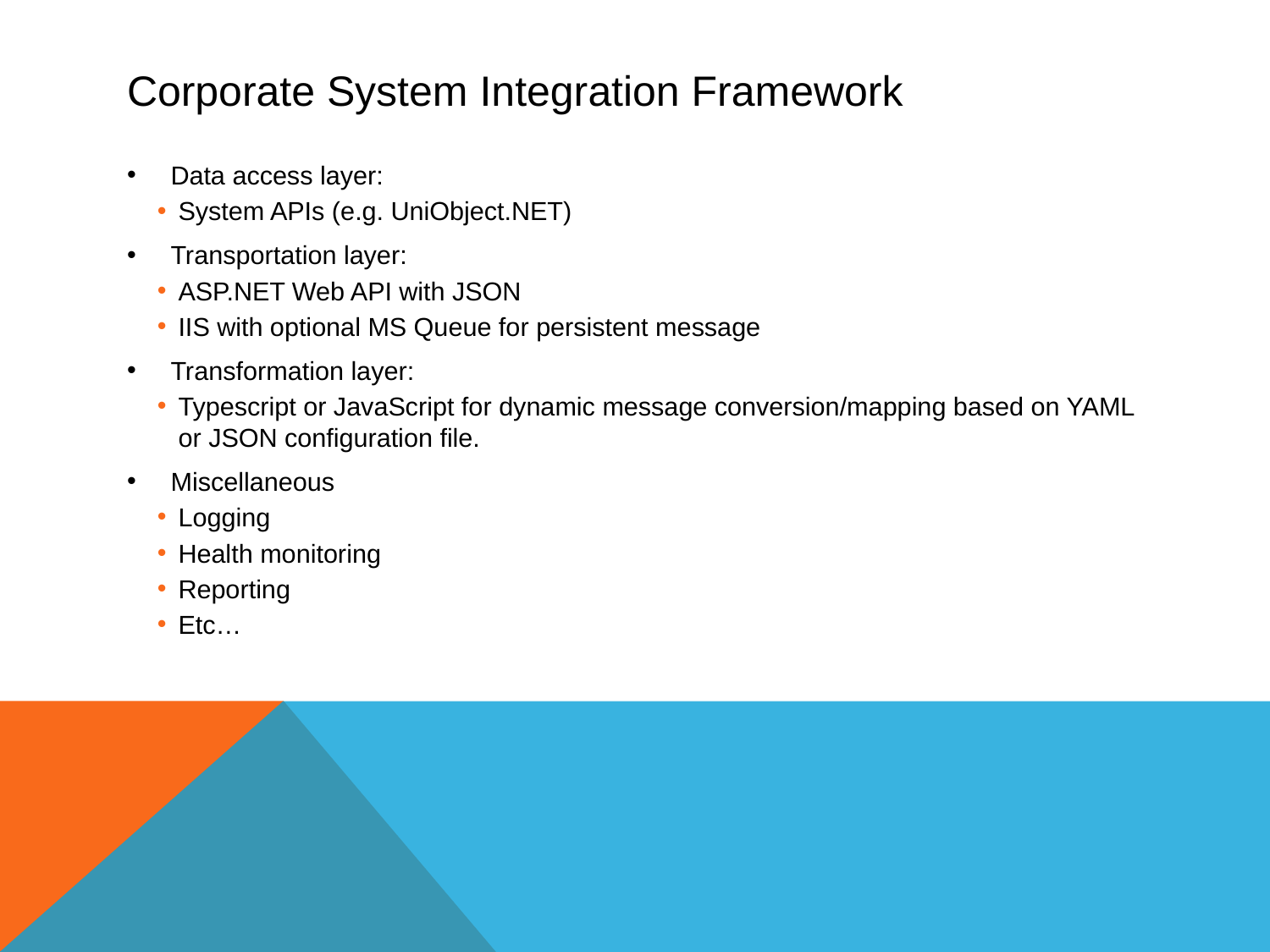

# Corporate System Integration Framework
Data access layer:
System APIs (e.g. UniObject.NET)
Transportation layer:
ASP.NET Web API with JSON
IIS with optional MS Queue for persistent message
Transformation layer:
Typescript or JavaScript for dynamic message conversion/mapping based on YAML or JSON configuration file.
Miscellaneous
Logging
Health monitoring
Reporting
Etc…